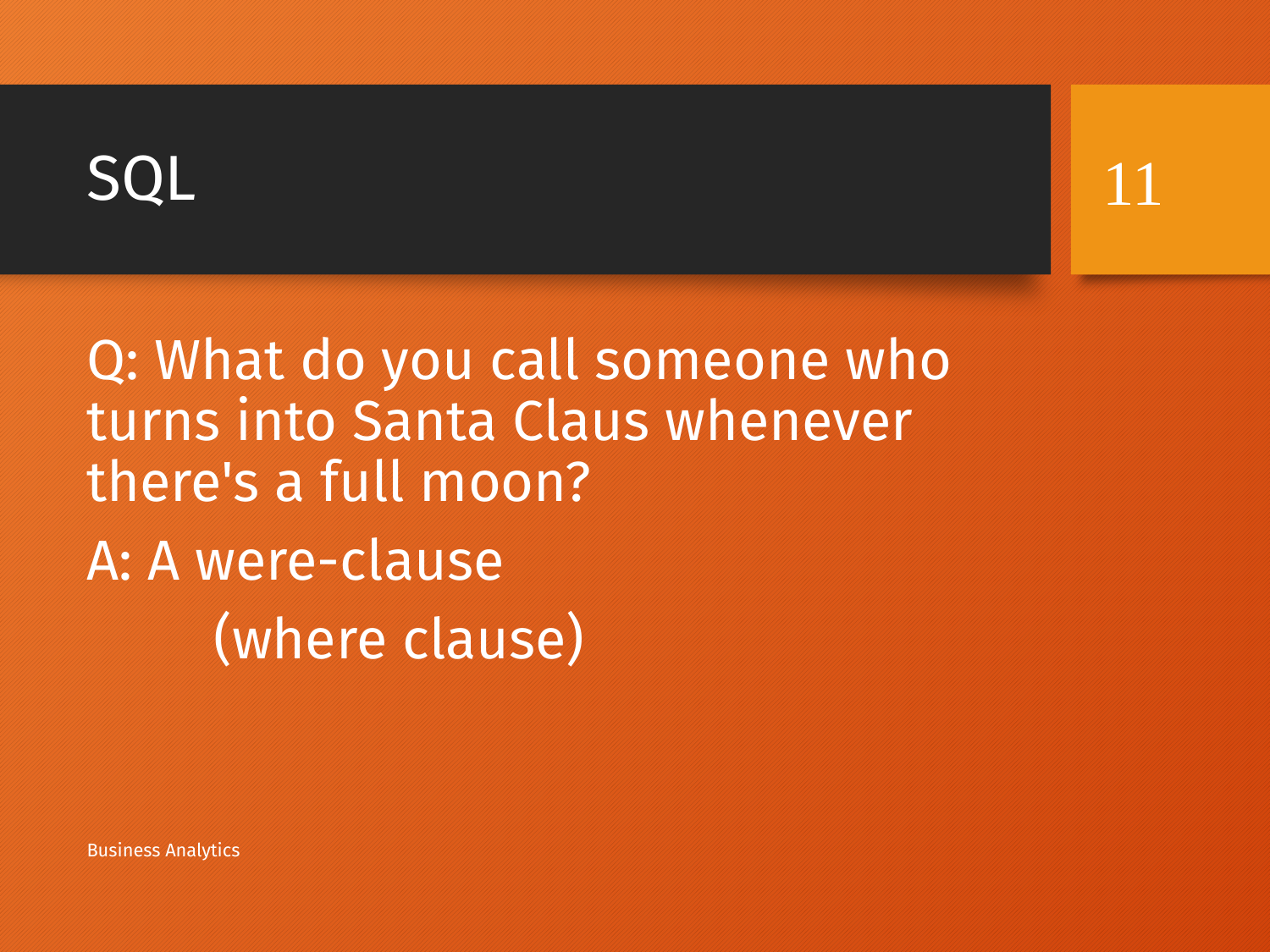

# SQL
11
Q: What do you call someone who turns into Santa Claus whenever there's a full moon?
A: A were-clause
	(where clause)
Business Analytics